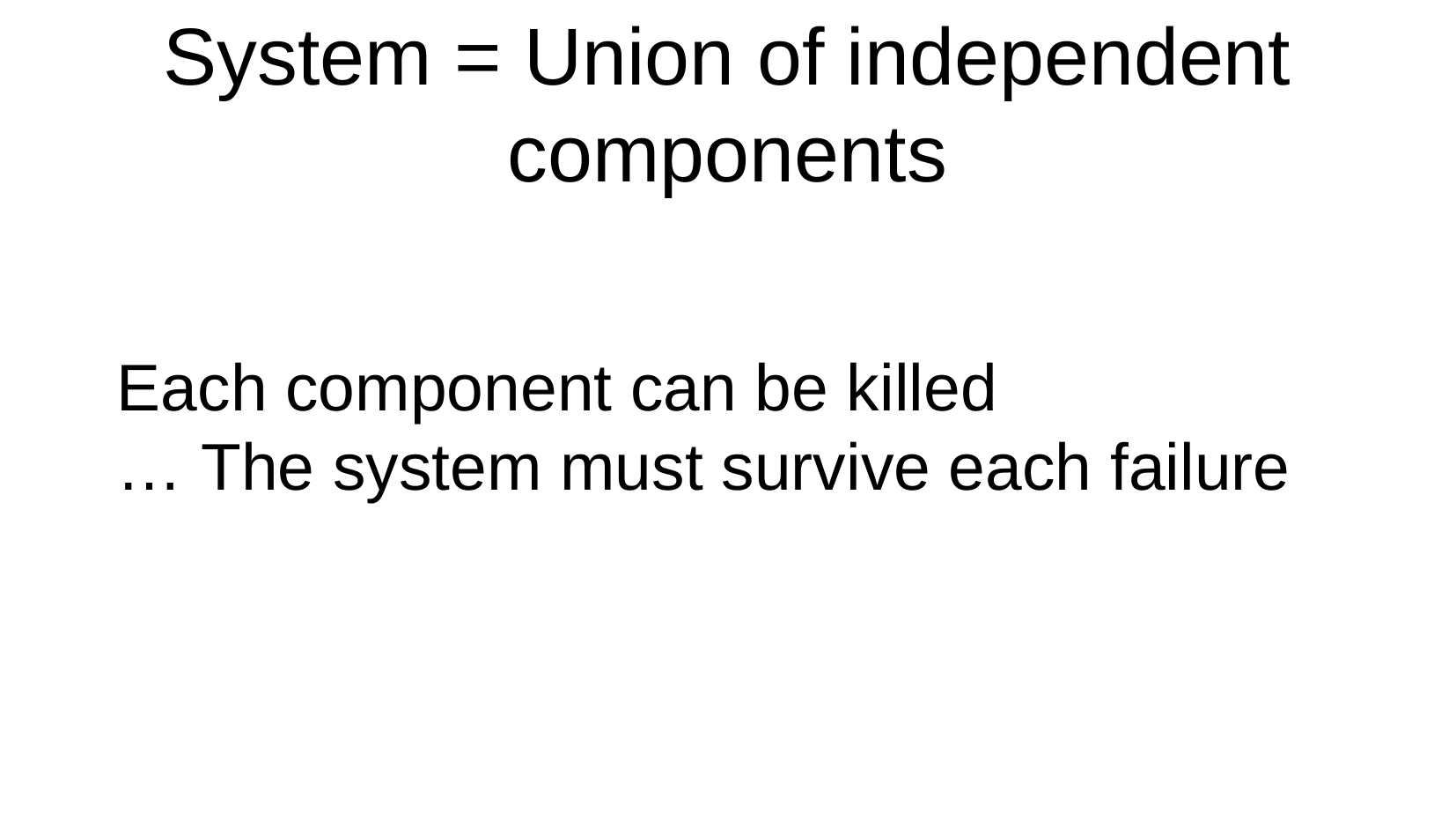

System = Union of independent components
Each component can be killed
… The system must survive each failure